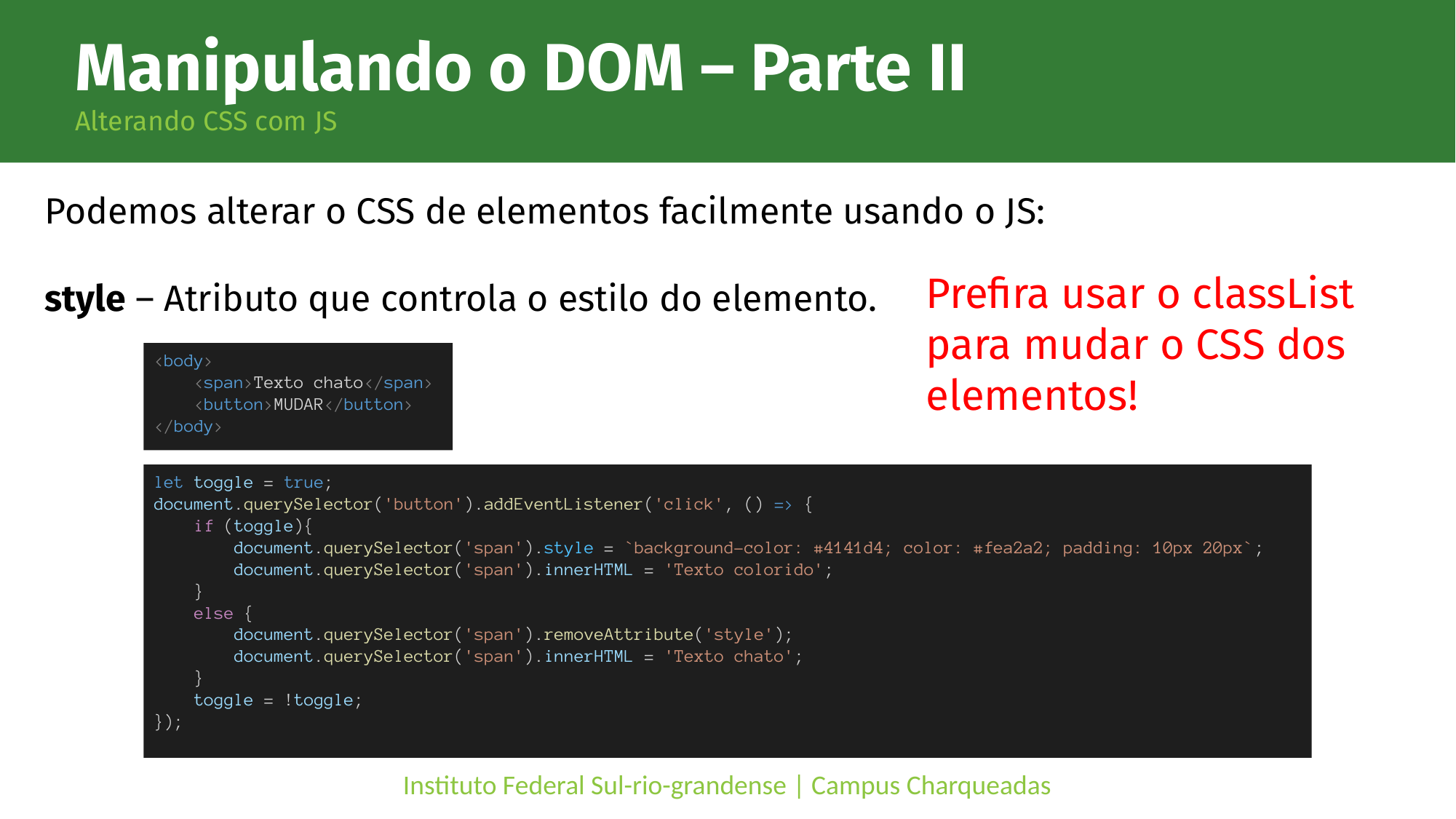

Manipulando o DOM – Parte II
Alterando CSS com JS

Podemos alterar o CSS de elementos facilmente usando o JS:

style – Atributo que controla o estilo do elemento.
Prefira usar o classList para mudar o CSS dos elementos!
<body>
    <span>Texto chato</span>
    <button>MUDAR</button>
</body>
let toggle = true;
document.querySelector('button').addEventListener('click', () => {
    if (toggle){
        document.querySelector('span').style = `background-color: #4141d4; color: #fea2a2; padding: 10px 20px`;
        document.querySelector('span').innerHTML = 'Texto colorido';
    }
    else {
        document.querySelector('span').removeAttribute('style');
        document.querySelector('span').innerHTML = 'Texto chato';
    }
    toggle = !toggle;
});